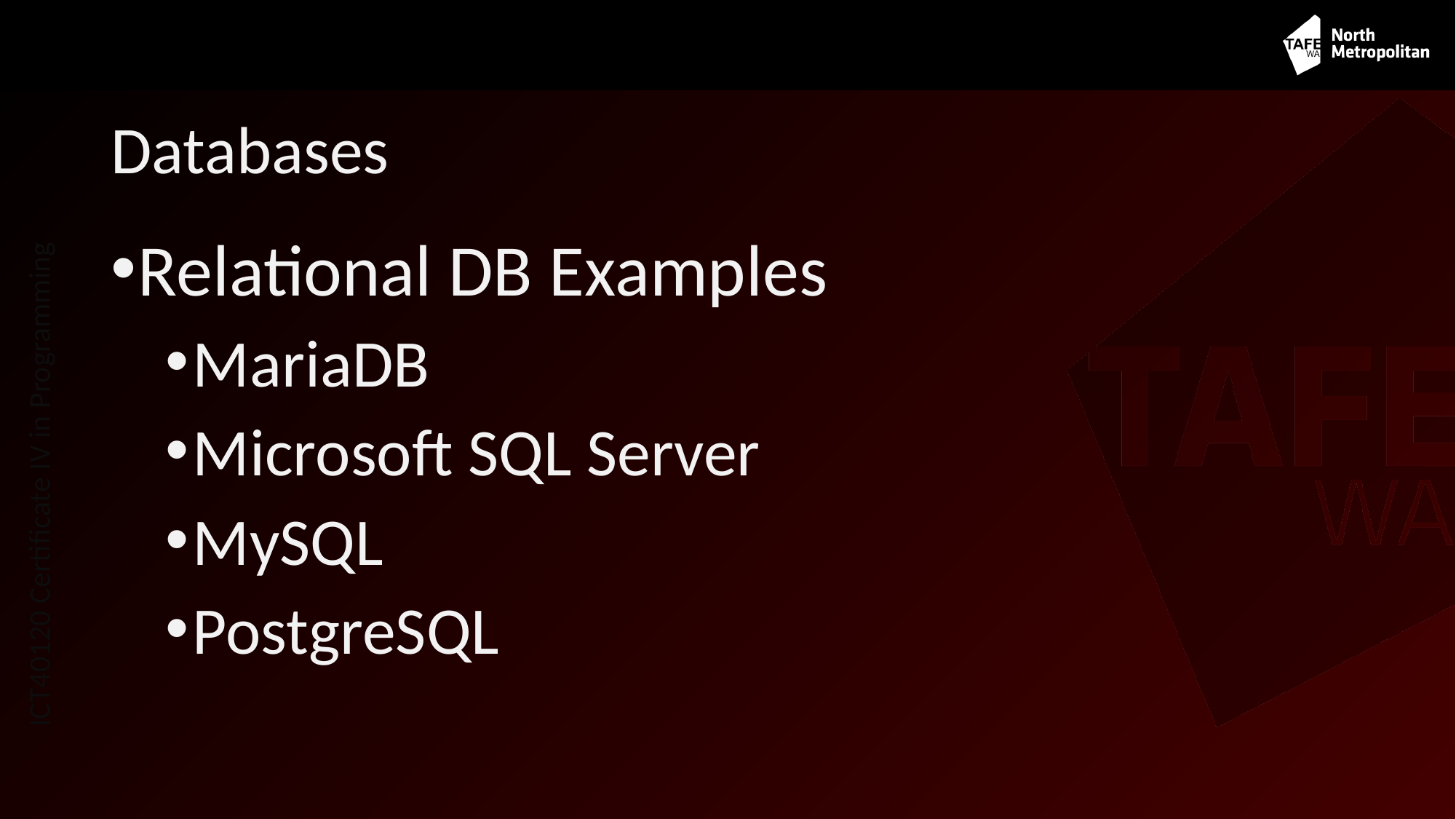

# Databases
Relational DB Examples
MariaDB
Microsoft SQL Server
MySQL
PostgreSQL